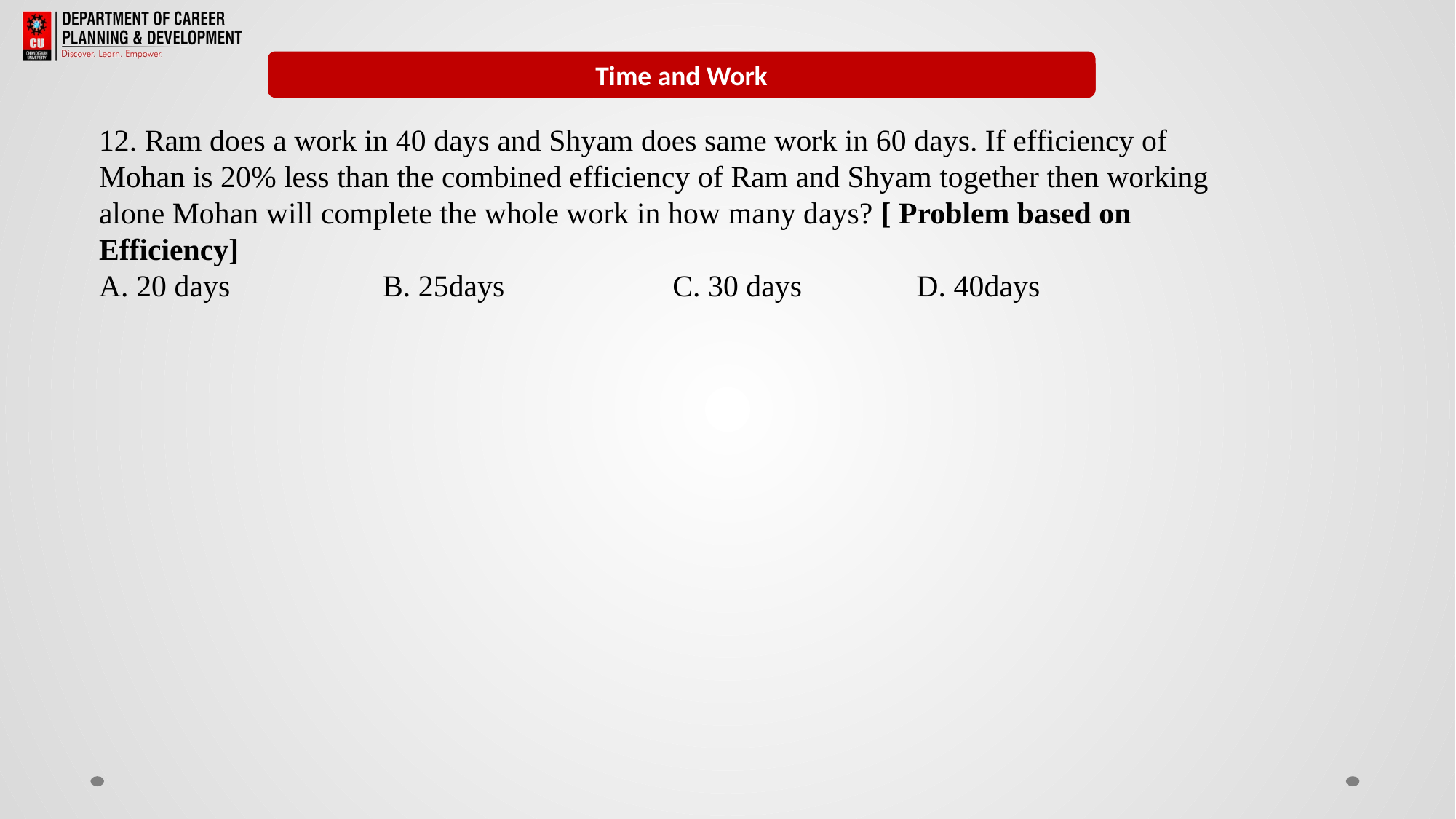

Remainders
Time and Work
12. Ram does a work in 40 days and Shyam does same work in 60 days. If efficiency of Mohan is 20% less than the combined efficiency of Ram and Shyam together then working alone Mohan will complete the whole work in how many days? [ Problem based on Efficiency]
A. 20 days                    B. 25days                      C. 30 days               D. 40days